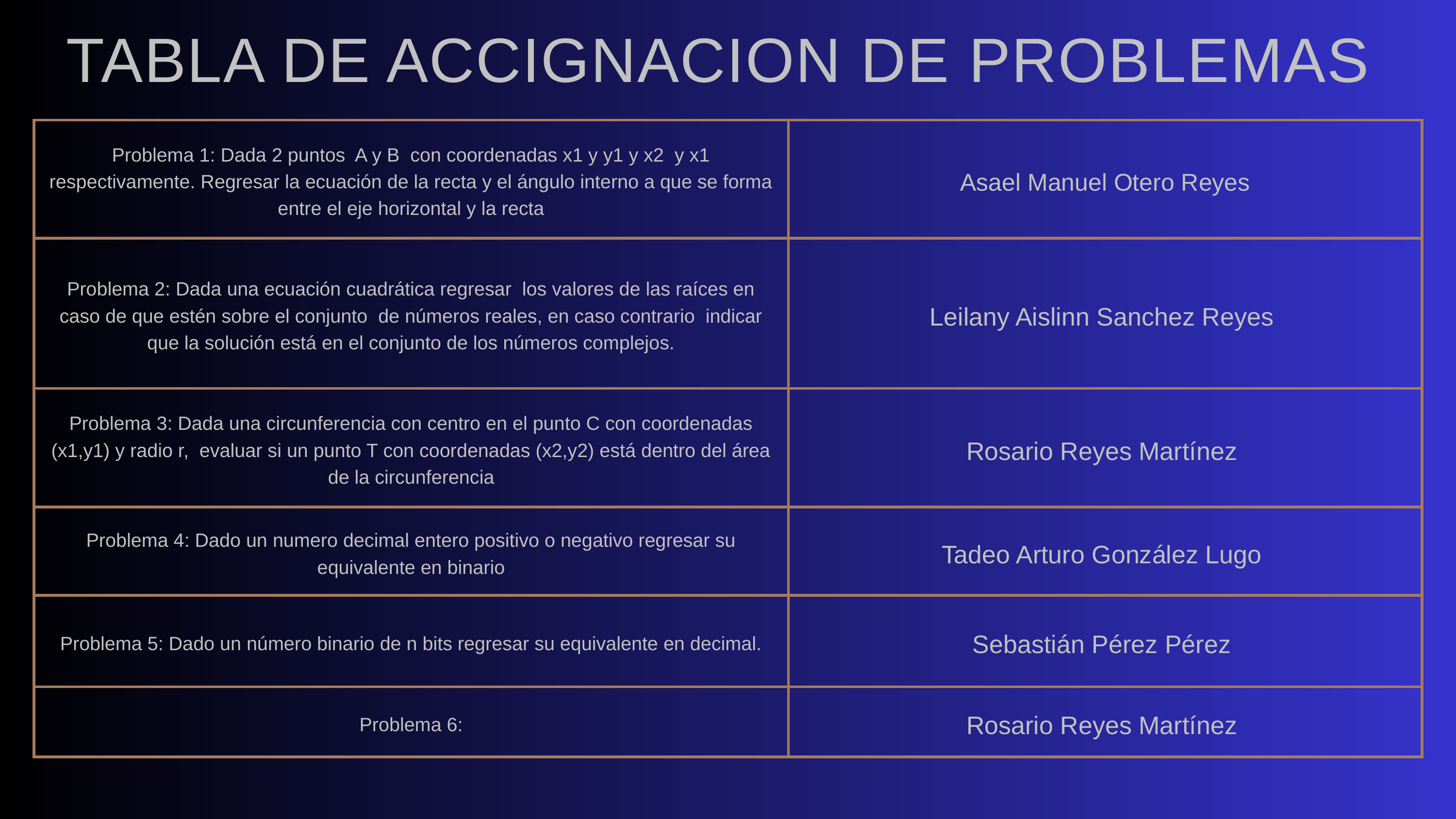

TABLA DE ACCIGNACION DE PROBLEMAS
| Problema 1: Dada 2 puntos A y B con coordenadas x1 y y1 y x2 y x1 respectivamente. Regresar la ecuación de la recta y el ángulo interno a que se forma entre el eje horizontal y la recta | Asael Manuel Otero Reyes |
| --- | --- |
| Problema 2: Dada una ecuación cuadrática regresar los valores de las raíces en caso de que estén sobre el conjunto de números reales, en caso contrario indicar que la solución está en el conjunto de los números complejos. | Leilany Aislinn Sanchez Reyes |
| Problema 3: Dada una circunferencia con centro en el punto C con coordenadas (x1,y1) y radio r, evaluar si un punto T con coordenadas (x2,y2) está dentro del área de la circunferencia | Rosario Reyes Martínez |
| Problema 4: Dado un numero decimal entero positivo o negativo regresar su equivalente en binario | Tadeo Arturo González Lugo |
| Problema 5: Dado un número binario de n bits regresar su equivalente en decimal. | Sebastián Pérez Pérez |
| Problema 6: | Rosario Reyes Martínez |